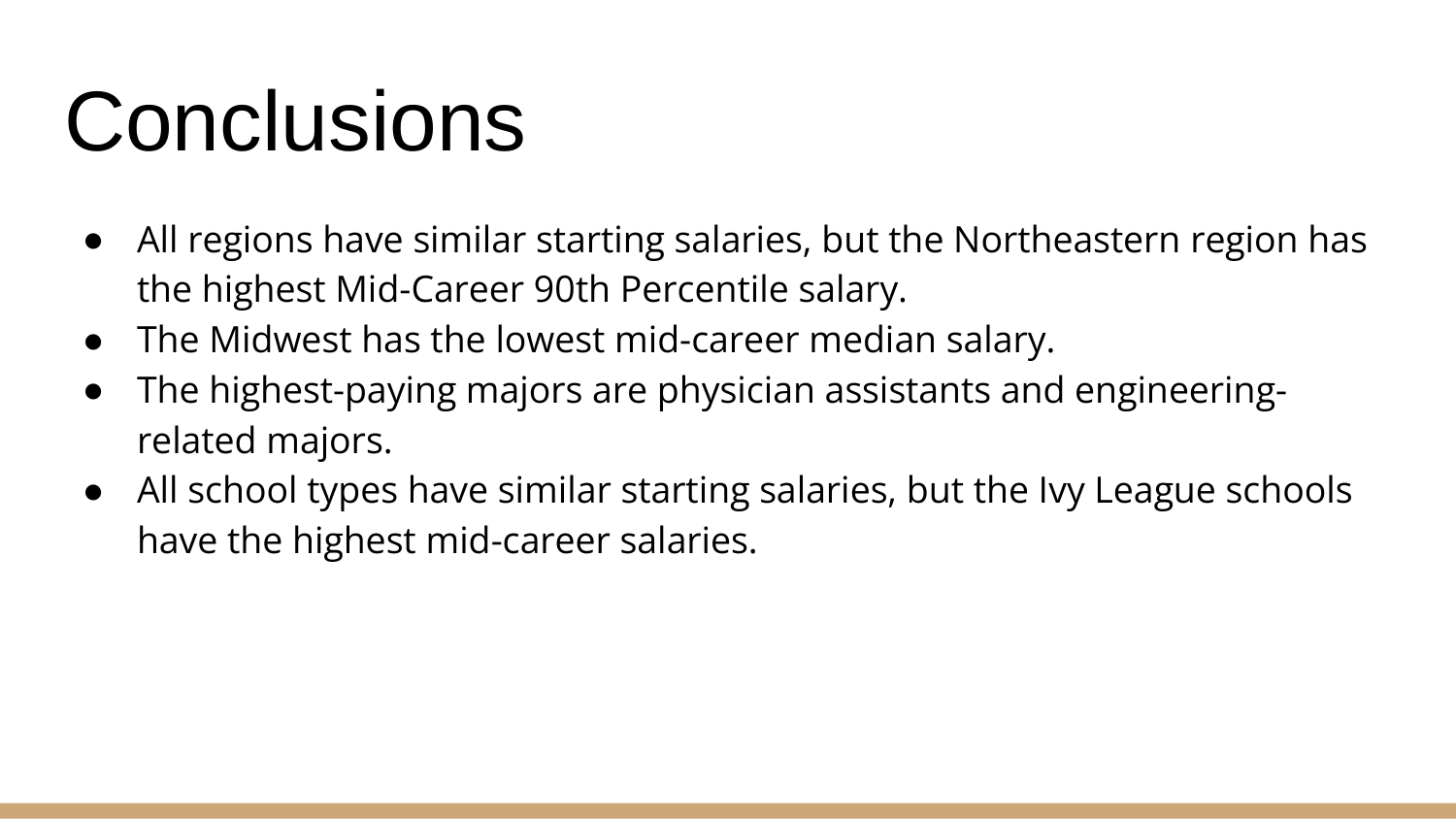

# Conclusions
All regions have similar starting salaries, but the Northeastern region has the highest Mid-Career 90th Percentile salary.
The Midwest has the lowest mid-career median salary.
The highest-paying majors are physician assistants and engineering-related majors.
All school types have similar starting salaries, but the Ivy League schools have the highest mid-career salaries.